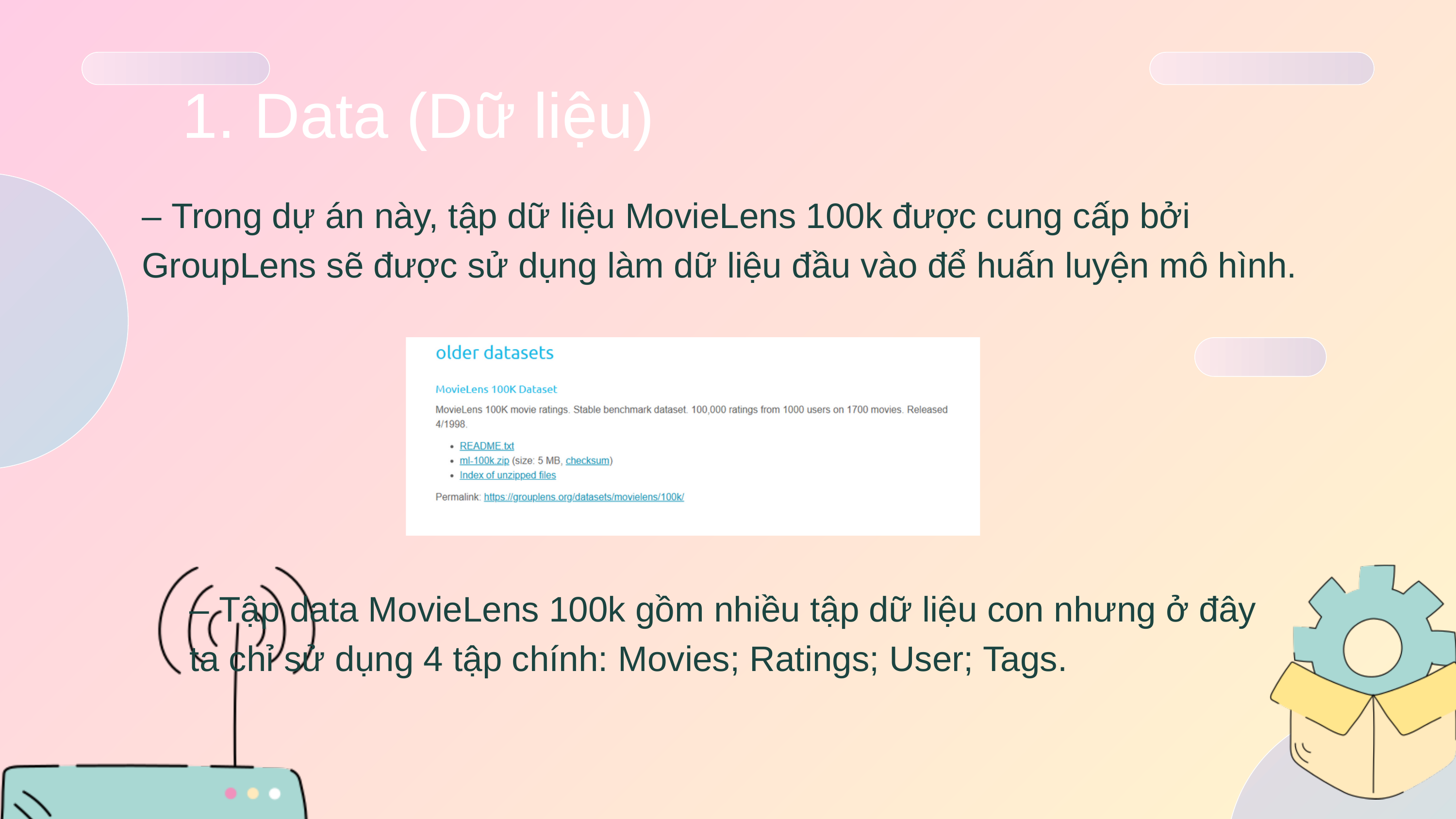

Data (Dữ liệu)

– Trong dự án này, tập dữ liệu MovieLens 100k được cung cấp bởi GroupLens sẽ được sử dụng làm dữ liệu đầu vào để huấn luyện mô hình.

– Tập data MovieLens 100k gồm nhiều tập dữ liệu con nhưng ở đây ta chỉ sử dụng 4 tập chính: Movies; Ratings; User; Tags.